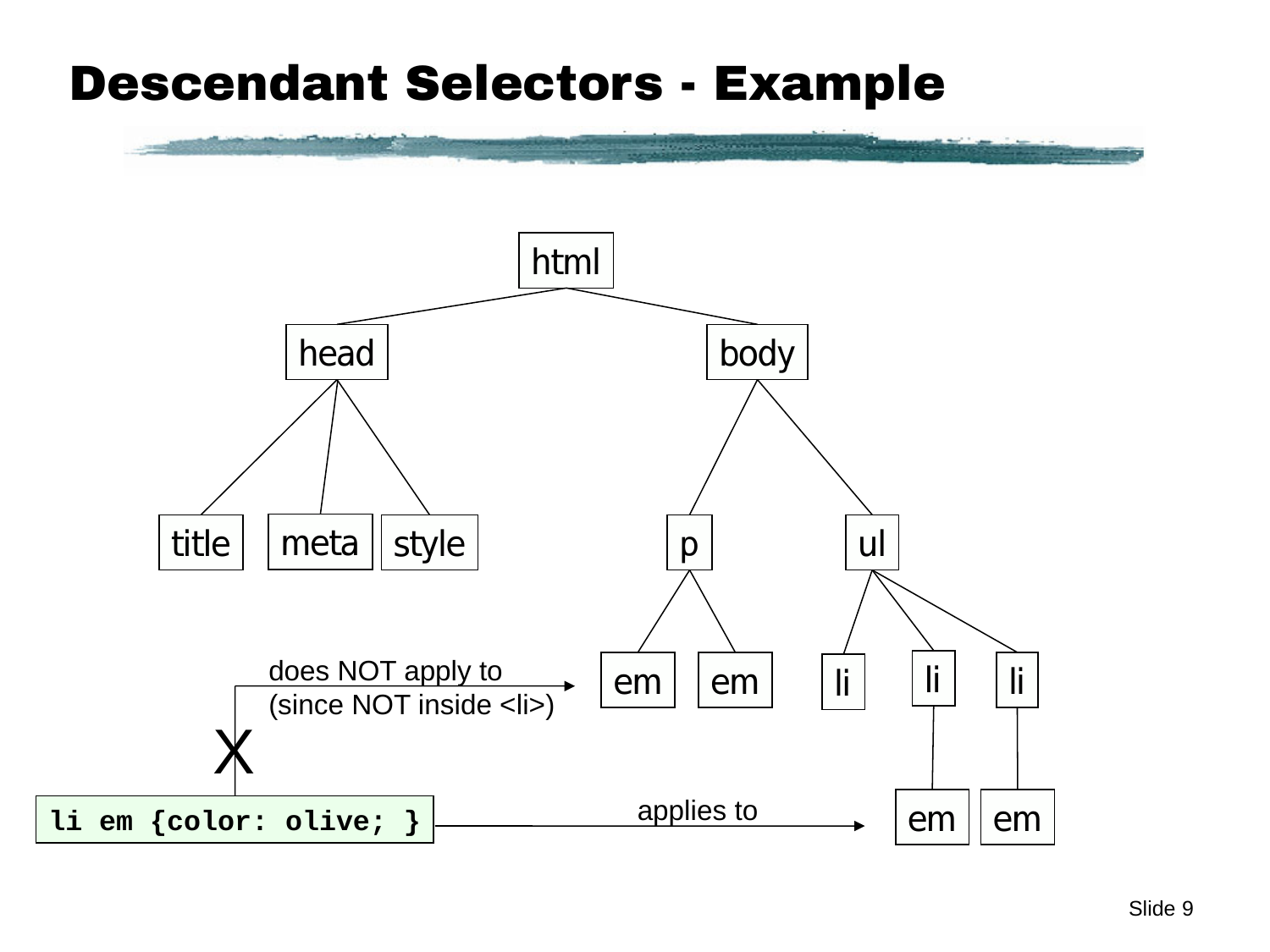

# Descendant Selectors - Example
html
head
body
meta
title
style
p
ul
does NOT apply to
(since NOT inside <li>)
li
em
em
li
li

X
applies to
em
em
li em {color: olive; }

Slide 9